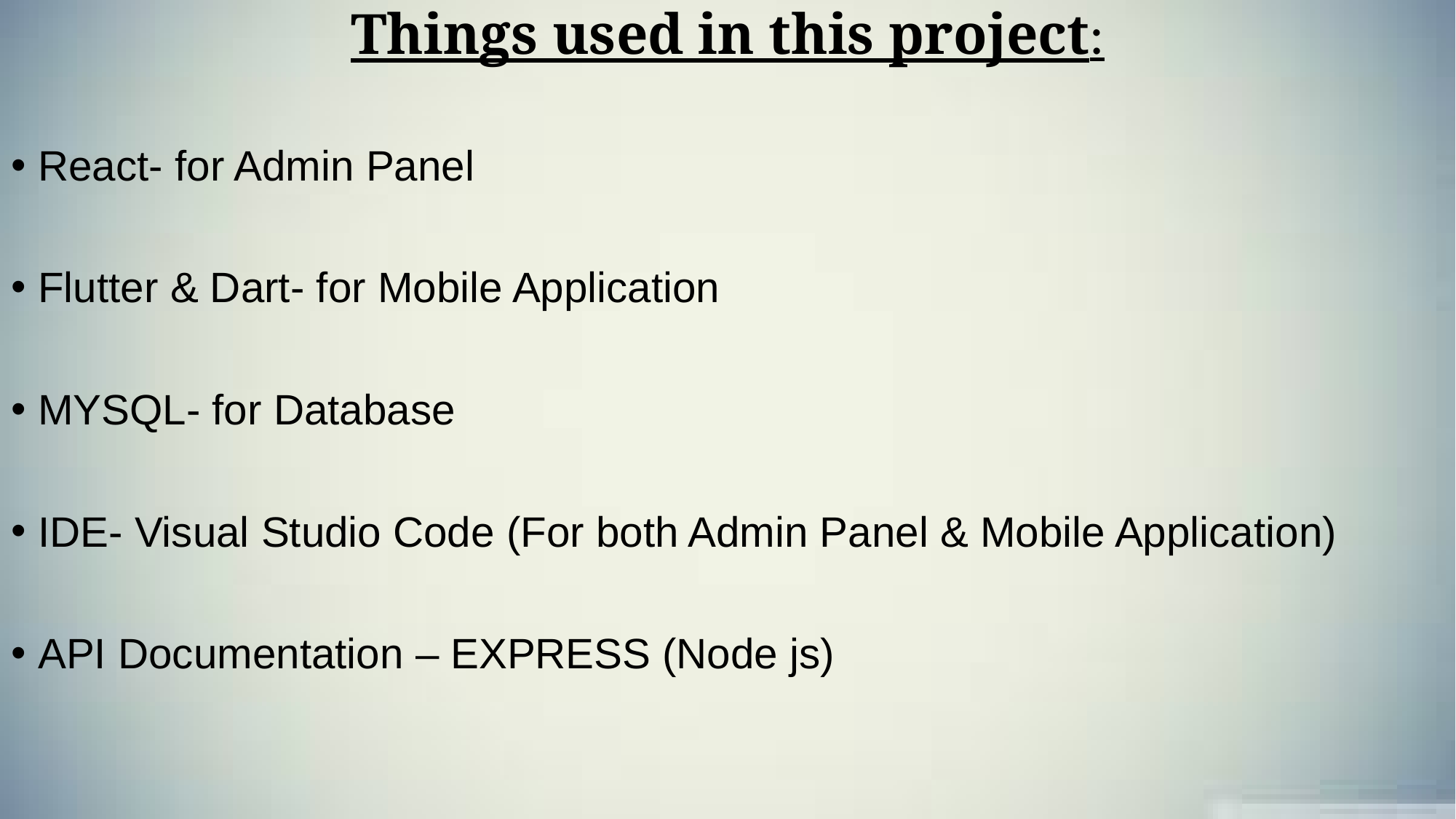

# Things used in this project:
React- for Admin Panel

Flutter & Dart- for Mobile Application

MYSQL- for Database

IDE- Visual Studio Code (For both Admin Panel & Mobile Application)

API Documentation – EXPRESS (Node js)